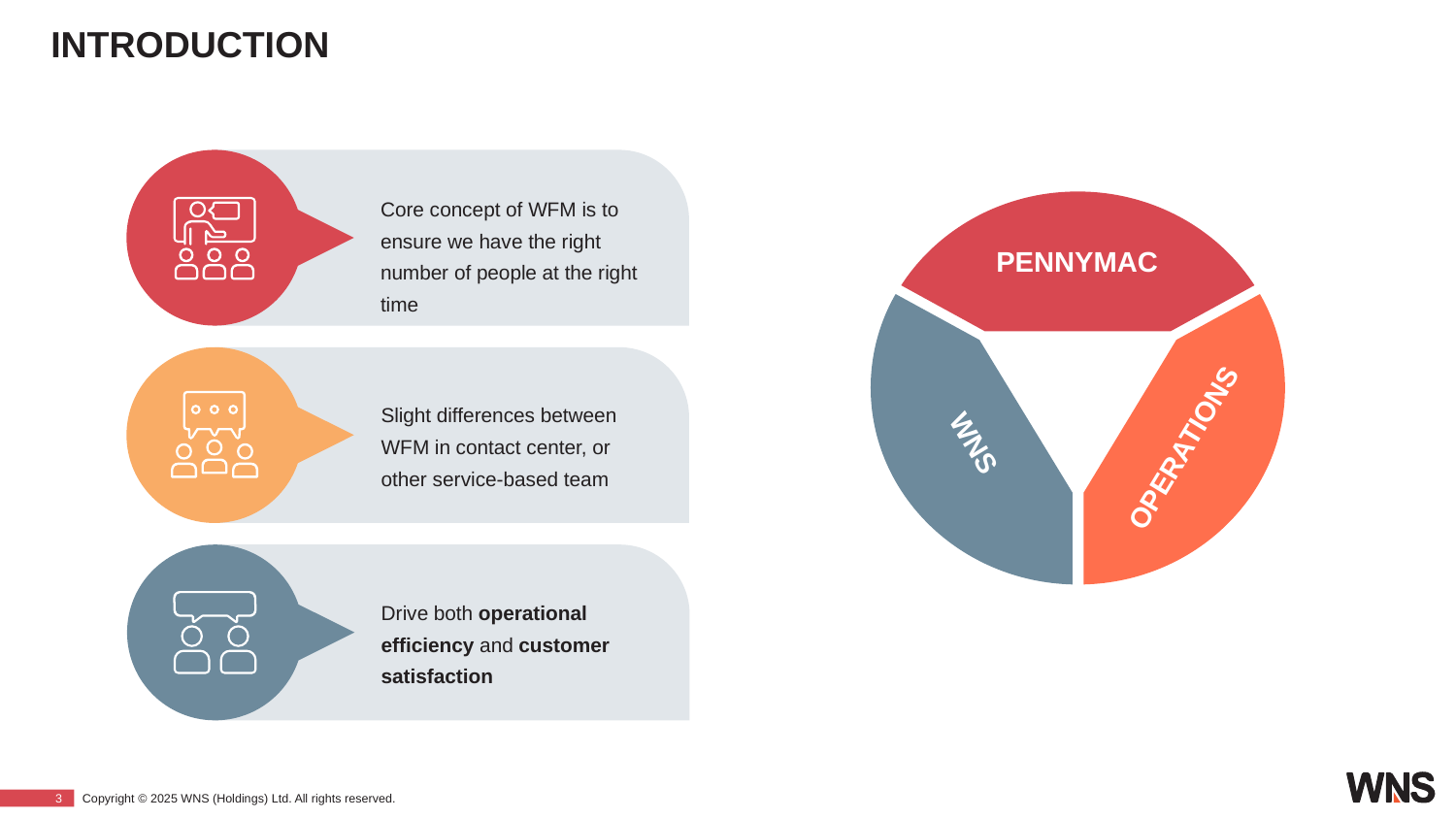

# INTRODUCTION

Core concept of WFM is to ensure we have the right number of people at the right time

PENNYMAC
WNS
OPERATIONS

Slight differences between WFM in contact center, or other service-based team

Drive both operational efficiency and customer satisfaction